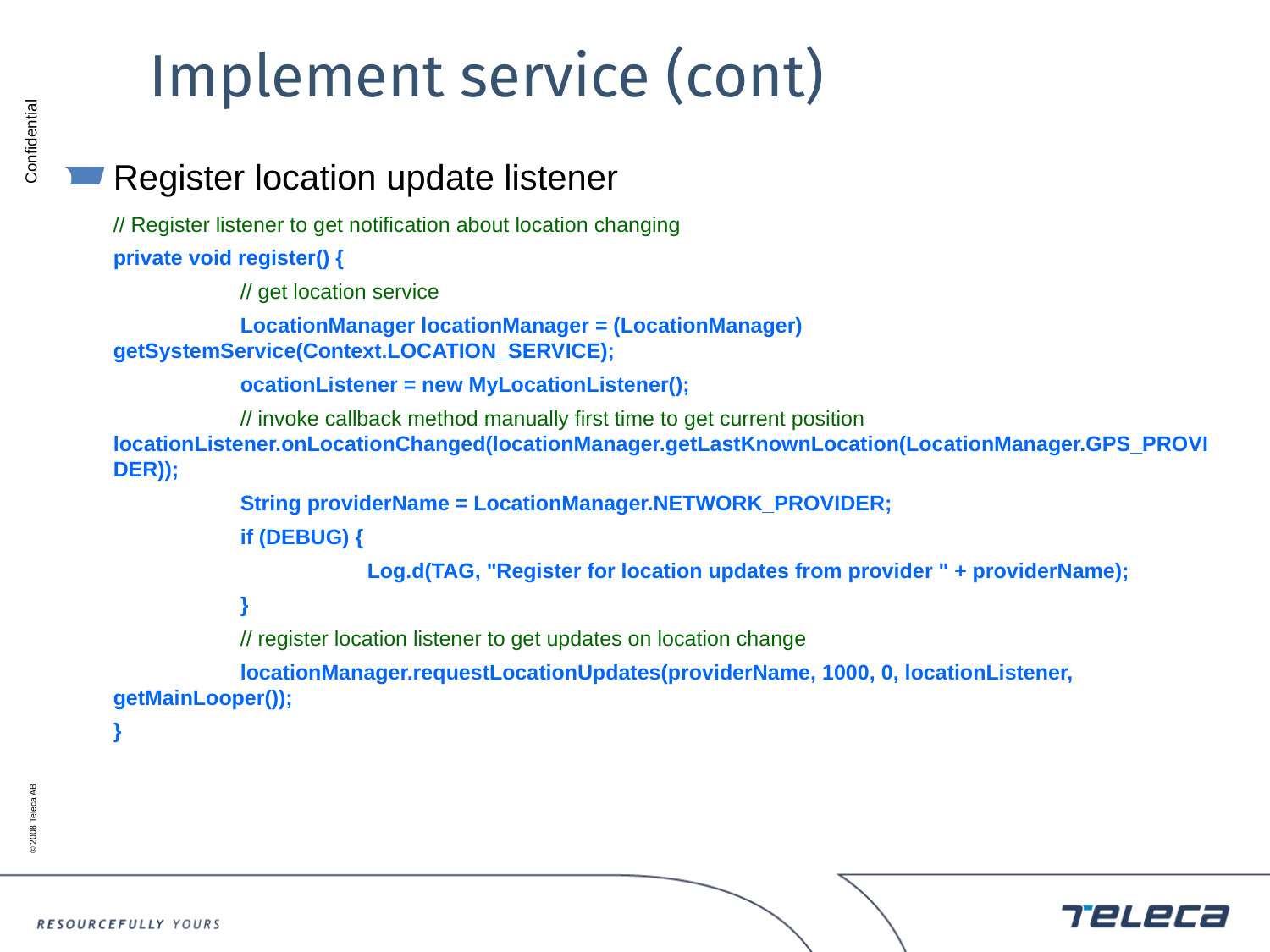

# Implement service (cont)
Register location update listener
	// Register listener to get notification about location changing
	private void register() {
		// get location service
		LocationManager locationManager = (LocationManager) getSystemService(Context.LOCATION_SERVICE);
		ocationListener = new MyLocationListener();
		// invoke callback method manually first time to get current position        locationListener.onLocationChanged(locationManager.getLastKnownLocation(LocationManager.GPS_PROVIDER));
		String providerName = LocationManager.NETWORK_PROVIDER;
		if (DEBUG) {
			Log.d(TAG, "Register for location updates from provider " + providerName);
		}
		// register location listener to get updates on location change
		locationManager.requestLocationUpdates(providerName, 1000, 0, locationListener, getMainLooper());
	}